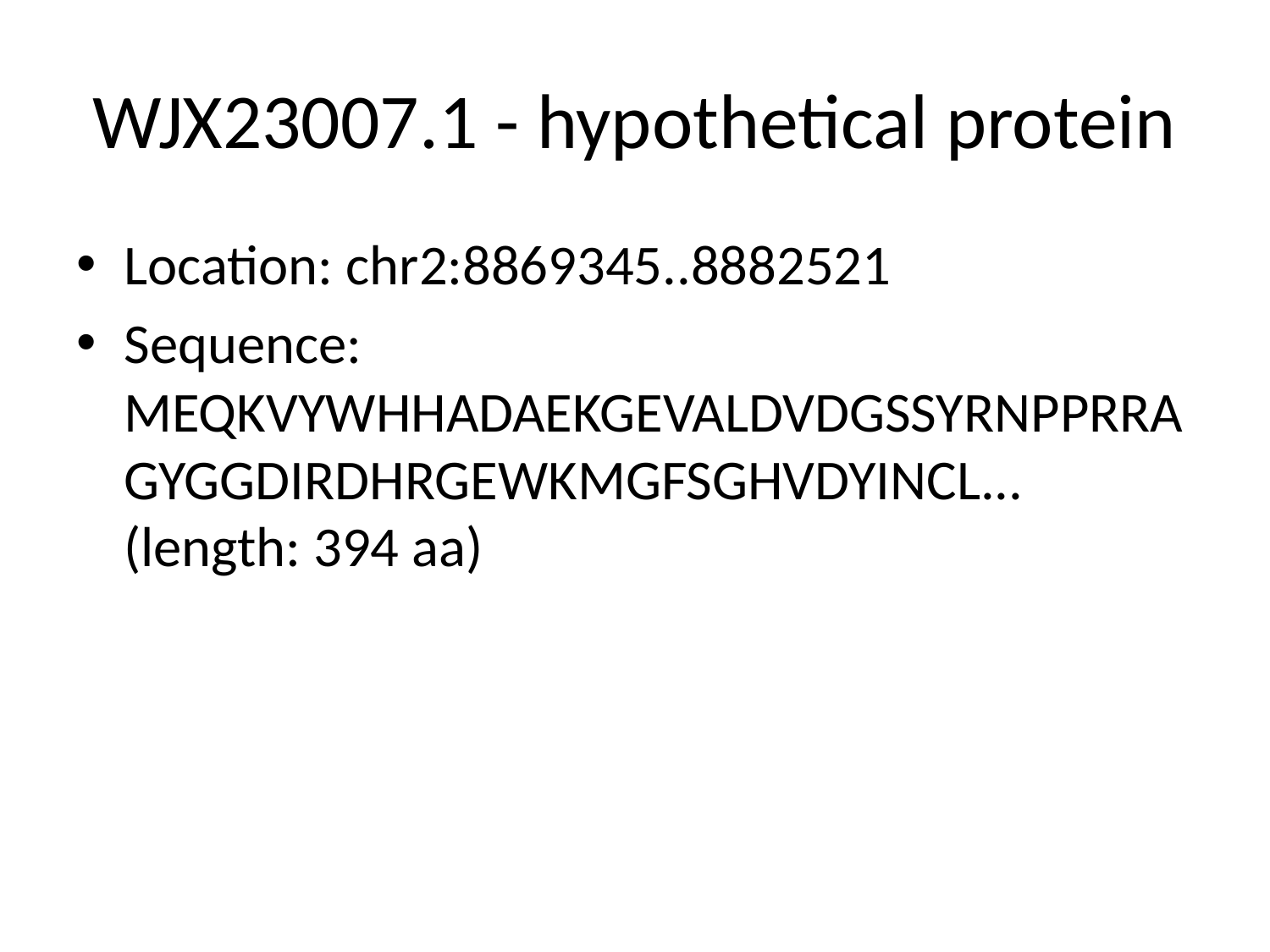

# WJX23007.1 - hypothetical protein
Location: chr2:8869345..8882521
Sequence: MEQKVYWHHADAEKGEVALDVDGSSYRNPPRRAGYGGDIRDHRGEWKMGFSGHVDYINCL... (length: 394 aa)